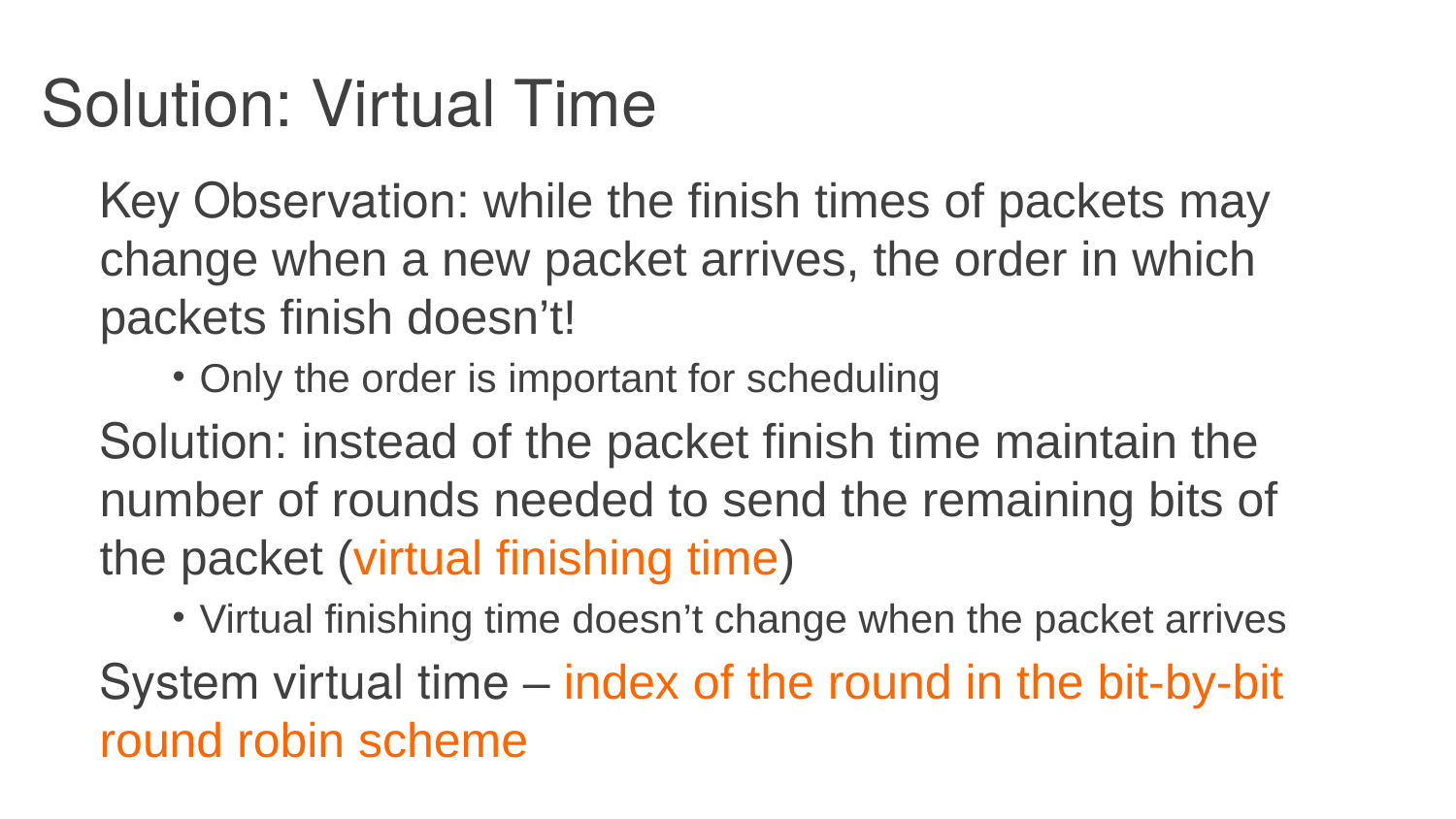

# Solution: Virtual Time
Key Observation: while the finish times of packets may change when a new packet arrives, the order in which packets finish doesn’t!
Only the order is important for scheduling
Solution: instead of the packet finish time maintain the number of rounds needed to send the remaining bits of the packet (virtual finishing time)
Virtual finishing time doesn’t change when the packet arrives
System virtual time – index of the round in the bit-by-bit round robin scheme